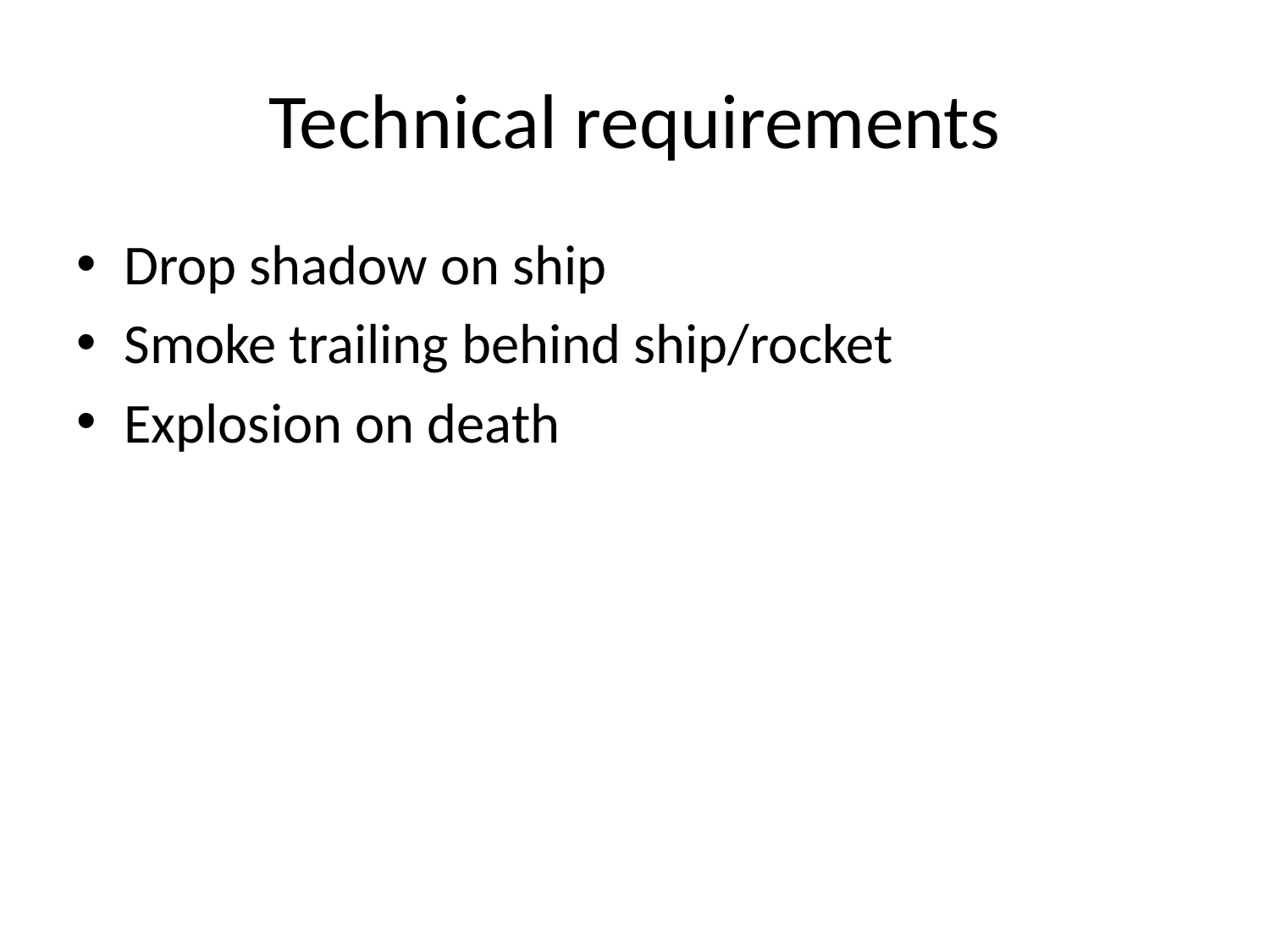

# Technical requirements
Drop shadow on ship
Smoke trailing behind ship/rocket
Explosion on death